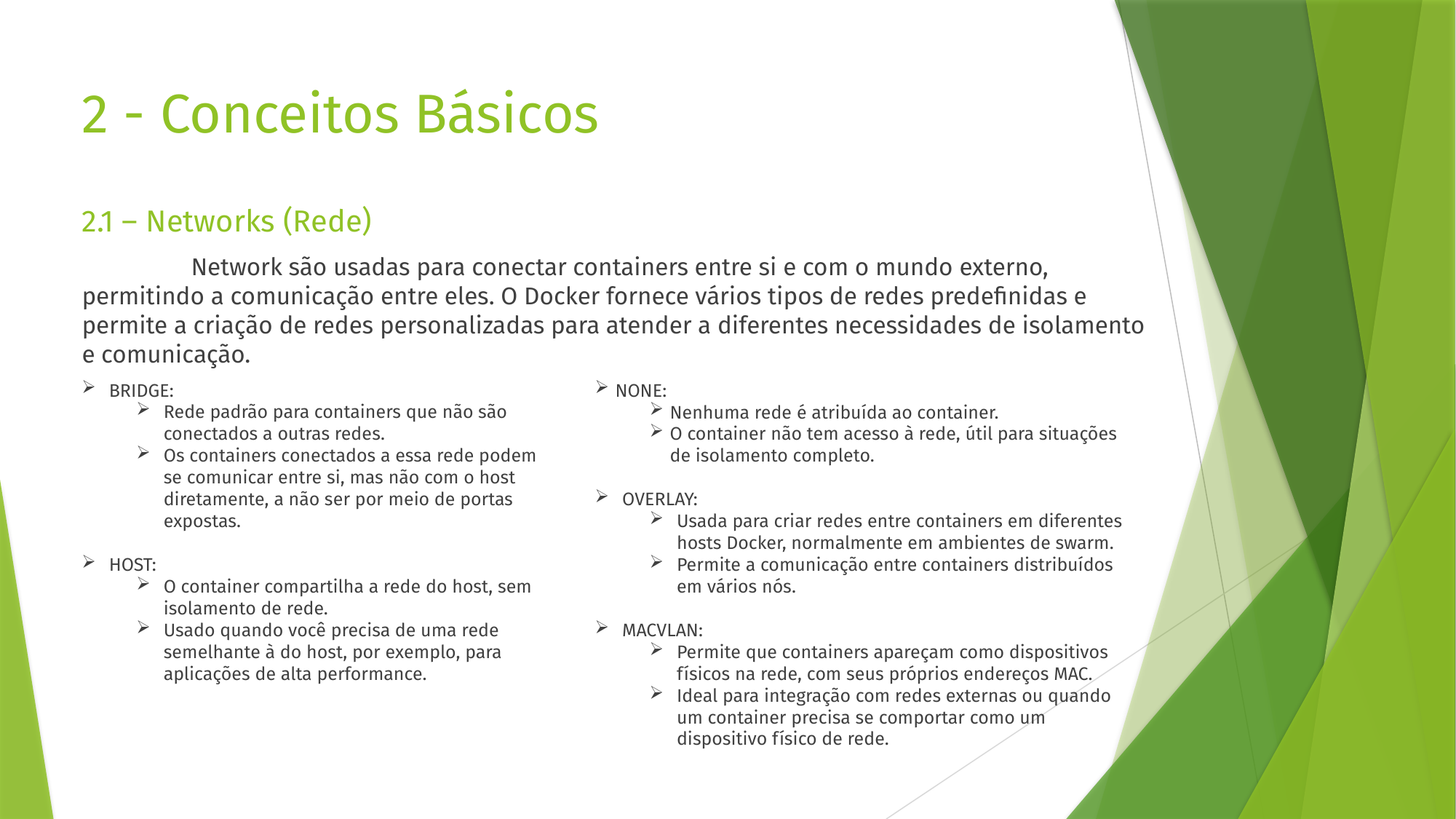

# 2 - Conceitos Básicos
2.1 – Networks (Rede)
	Network são usadas para conectar containers entre si e com o mundo externo, permitindo a comunicação entre eles. O Docker fornece vários tipos de redes predefinidas e permite a criação de redes personalizadas para atender a diferentes necessidades de isolamento e comunicação.
BRIDGE:
Rede padrão para containers que não são conectados a outras redes.
Os containers conectados a essa rede podem se comunicar entre si, mas não com o host diretamente, a não ser por meio de portas expostas.

HOST:
O container compartilha a rede do host, sem isolamento de rede.
Usado quando você precisa de uma rede semelhante à do host, por exemplo, para aplicações de alta performance.
NONE:
Nenhuma rede é atribuída ao container.
O container não tem acesso à rede, útil para situações de isolamento completo.

OVERLAY:
Usada para criar redes entre containers em diferentes hosts Docker, normalmente em ambientes de swarm.
Permite a comunicação entre containers distribuídos em vários nós.

MACVLAN:
Permite que containers apareçam como dispositivos físicos na rede, com seus próprios endereços MAC.
Ideal para integração com redes externas ou quando um container precisa se comportar como um dispositivo físico de rede.